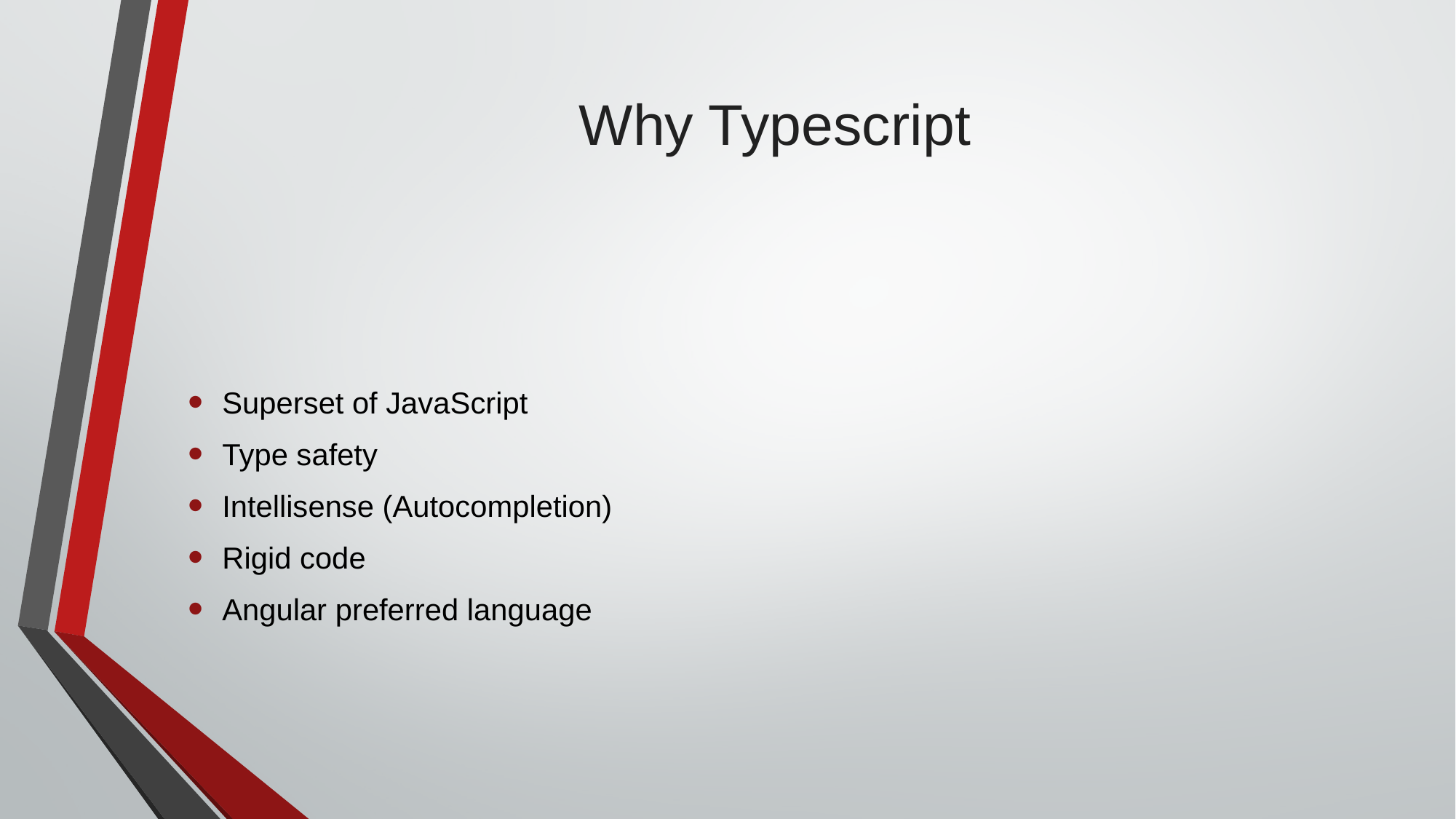

# Why Typescript
Superset of JavaScript
Type safety
Intellisense (Autocompletion)
Rigid code
Angular preferred language